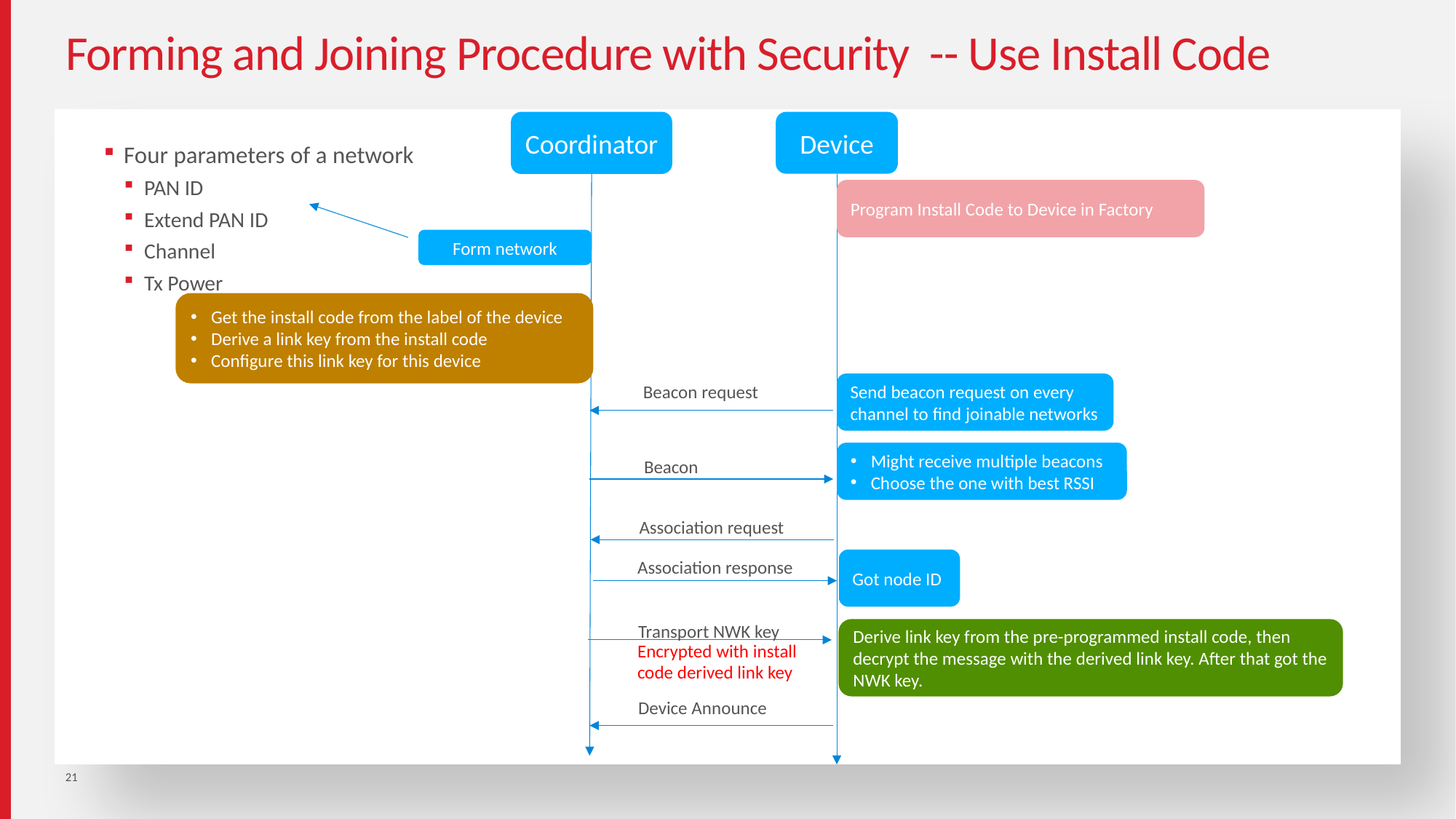

# Forming and Joining Procedure with Security  -- Use Install Code
Device
Coordinator
Four parameters of a network
PAN ID
Extend PAN ID
Channel
Tx Power
Program Install Code to Device in Factory
Form network
Get the install code from the label of the device
Derive a link key from the install code
Configure this link key for this device
Send beacon request on every channel to find joinable networks
Beacon request
Might receive multiple beacons
Choose the one with best RSSI
Beacon
Association request
Got node ID
Association response
Transport NWK key
Derive link key from the pre-programmed install code, then decrypt the message with the derived link key. After that got the NWK key.
Encrypted with install code derived link key
Device Announce
21